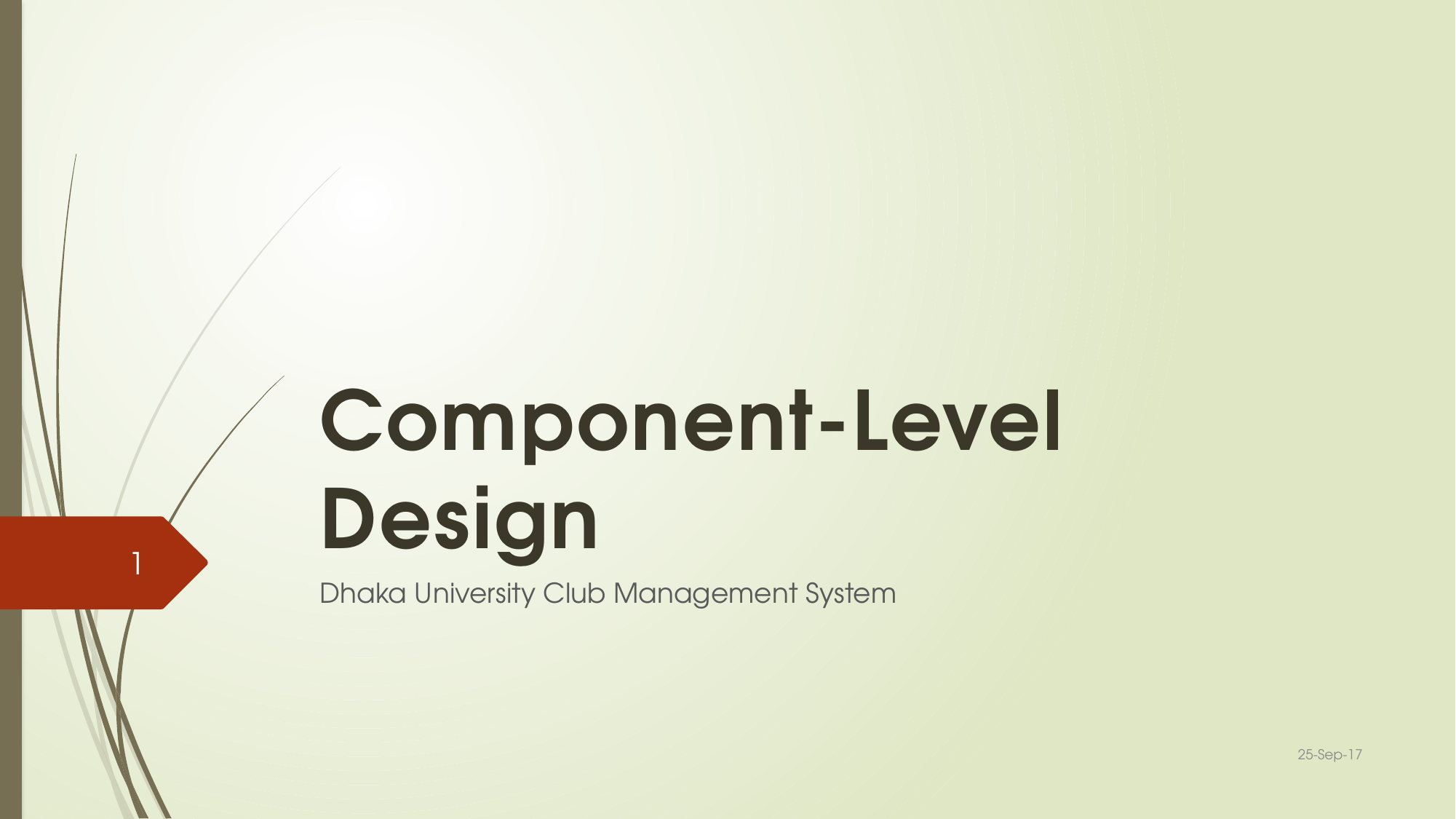

# Component-Level Design
1
Dhaka University Club Management System
25-Sep-17